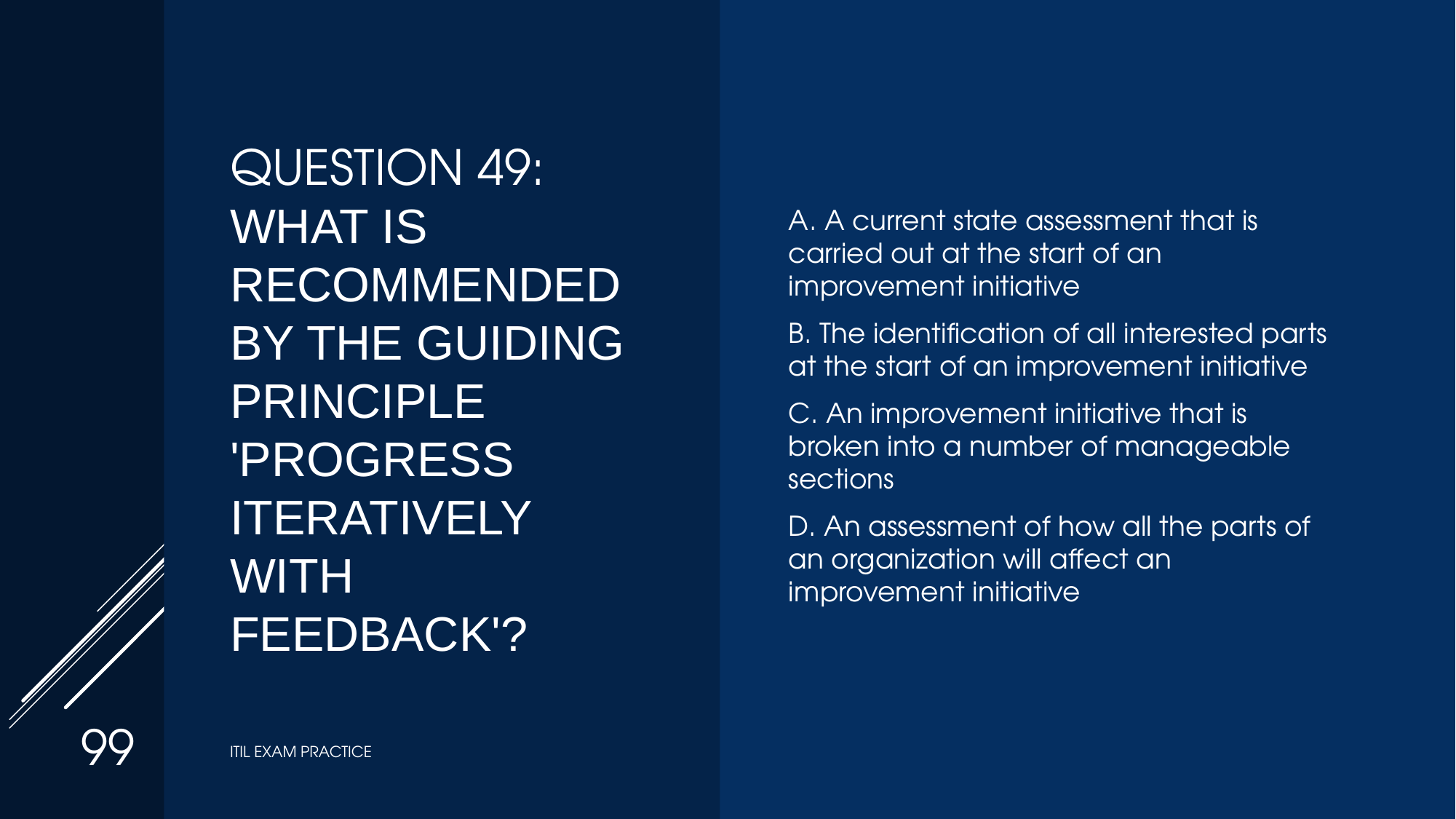

# Question 49: What is recommended by the guiding principle 'progress iteratively with feedback'?
A. A current state assessment that is carried out at the start of an improvement initiative
B. The identification of all interested parts at the start of an improvement initiative
C. An improvement initiative that is broken into a number of manageable sections
D. An assessment of how all the parts of an organization will affect an improvement initiative
99
ITIL EXAM PRACTICE